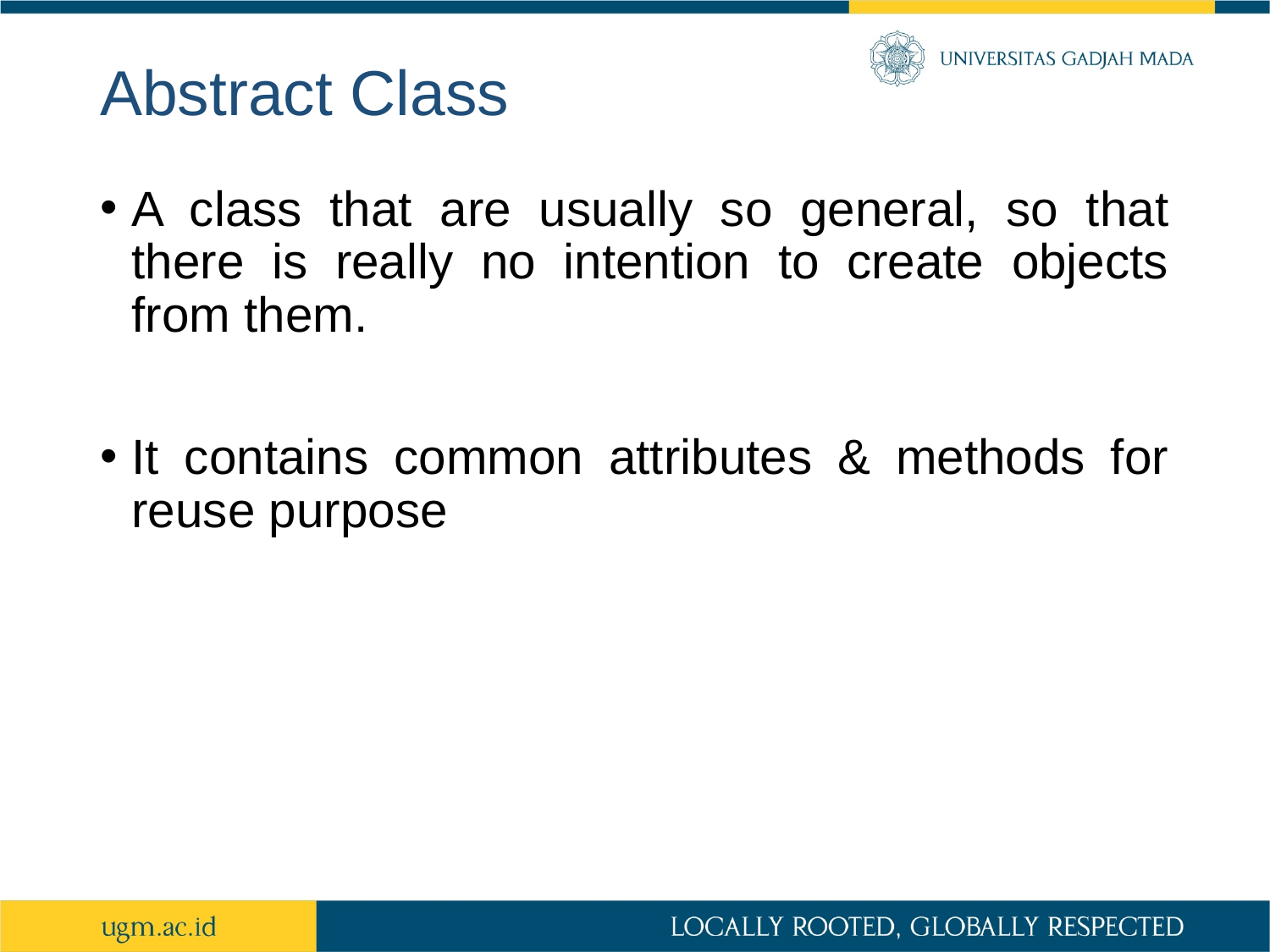

# Abstract Class
A class that are usually so general, so that there is really no intention to create objects from them.

It contains common attributes & methods for reuse purpose